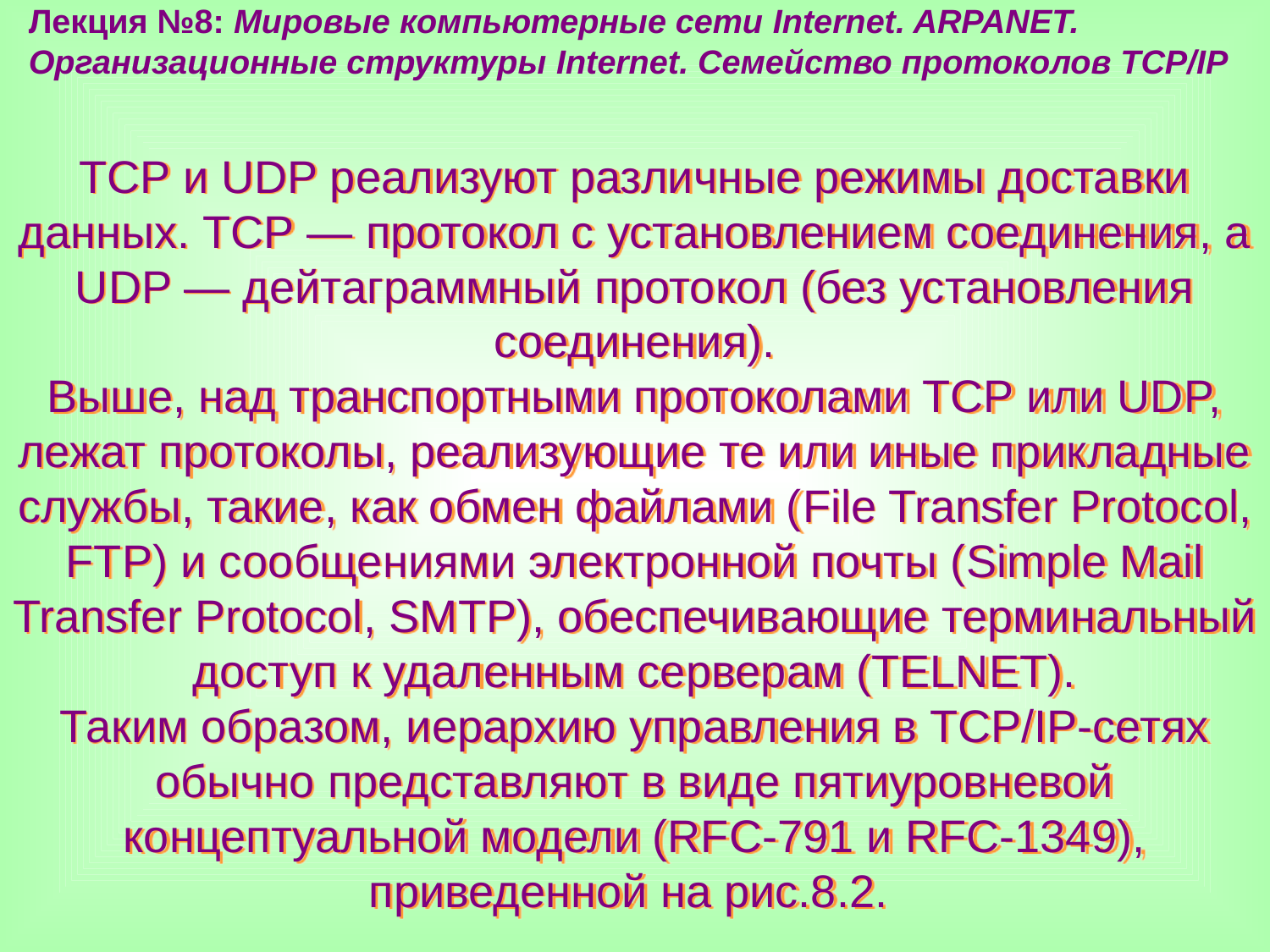

Лекция №8: Мировые компьютерные сети Internet. ARPANET. Организационные структуры Internet. Семейство протоколов TCP/IP
TCP и UDP реализуют различные режимы доставки данных. ТСР — протокол с установлением соединения, а UDP — дейтаграммный протокол (без установления соединения).
Выше, над транспортными протоколами ТСР или UDP, лежат протоколы, реализующие те или иные прикладные службы, такие, как обмен файлами (File Transfer Protocol, FTP) и сообщениями электронной почты (Simple Mail Transfer Protocol, SMTP), обеспечивающие терминальный доступ к удаленным серверам (TELNET).
Таким образом, иерархию управления в TCP/IP-сетях обычно представляют в виде пятиуровневой концептуальной модели (RFC-791 и RFC-1349), приведенной на рис.8.2.